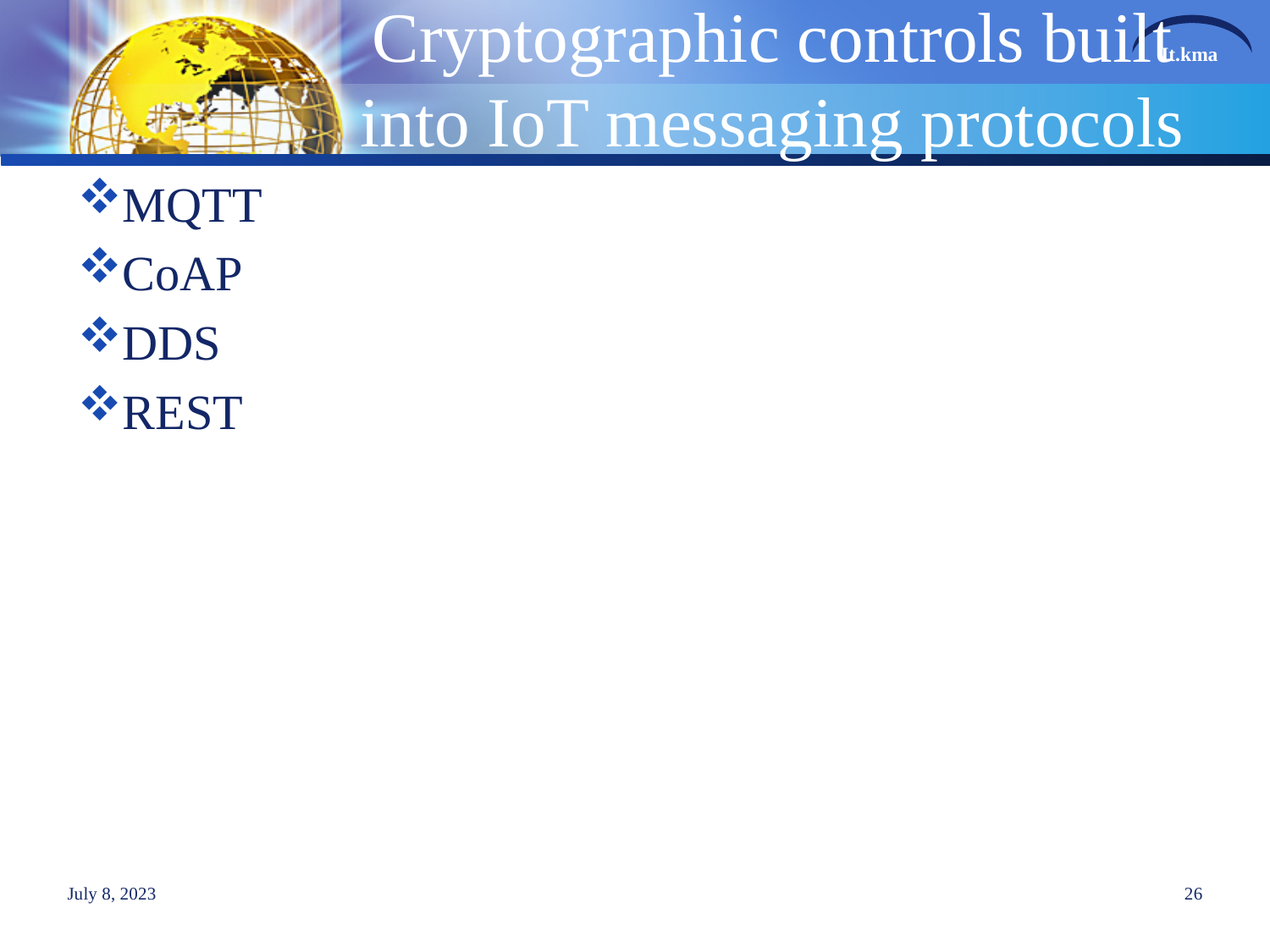

# Cryptographic controls built into IoT messaging protocols
MQTT
CoAP
DDS
REST